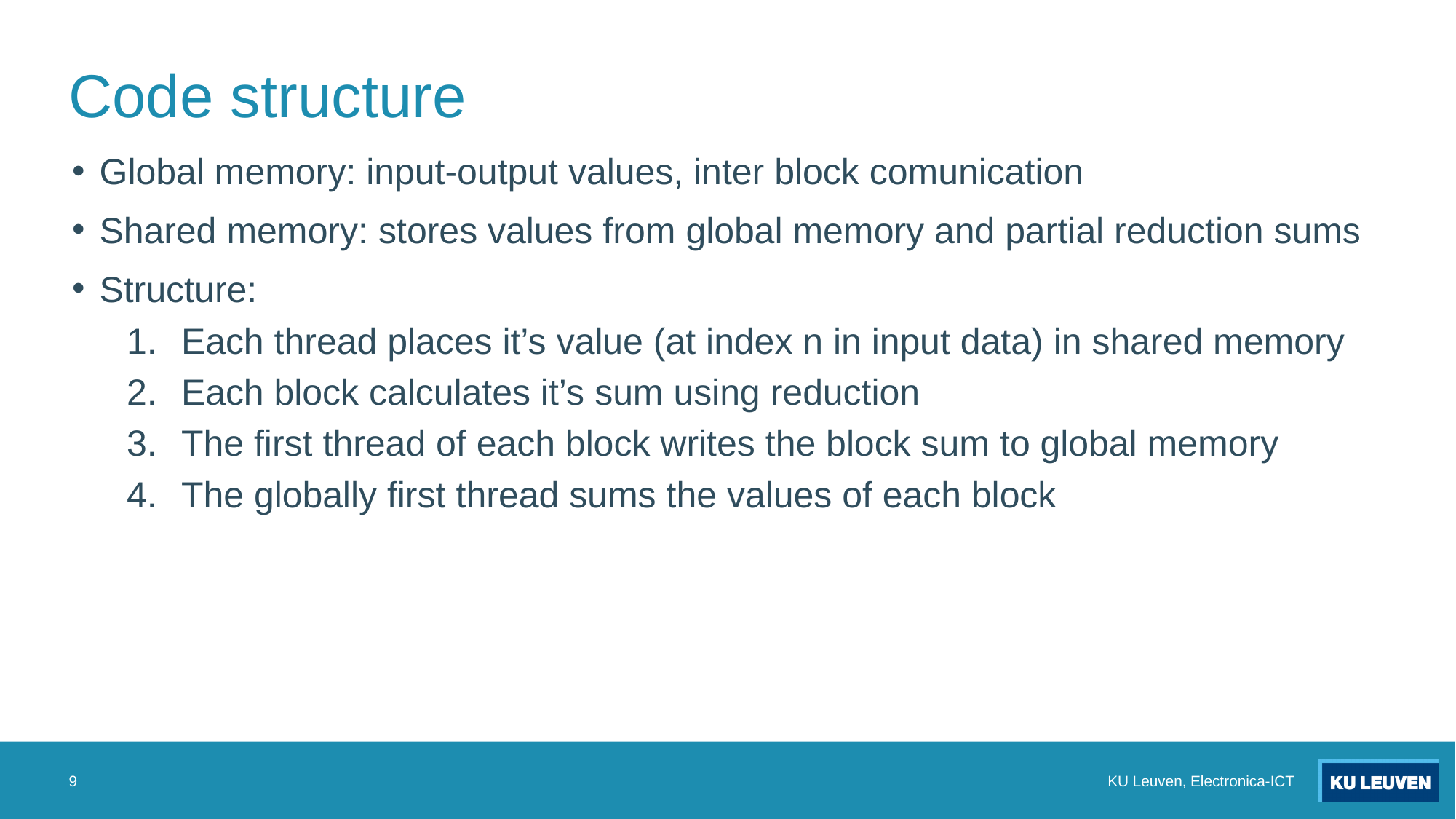

# Code structure
Global memory: input-output values, inter block comunication
Shared memory: stores values from global memory and partial reduction sums
Structure:
Each thread places it’s value (at index n in input data) in shared memory
Each block calculates it’s sum using reduction
The first thread of each block writes the block sum to global memory
The globally first thread sums the values of each block
9
KU Leuven, Electronica-ICT